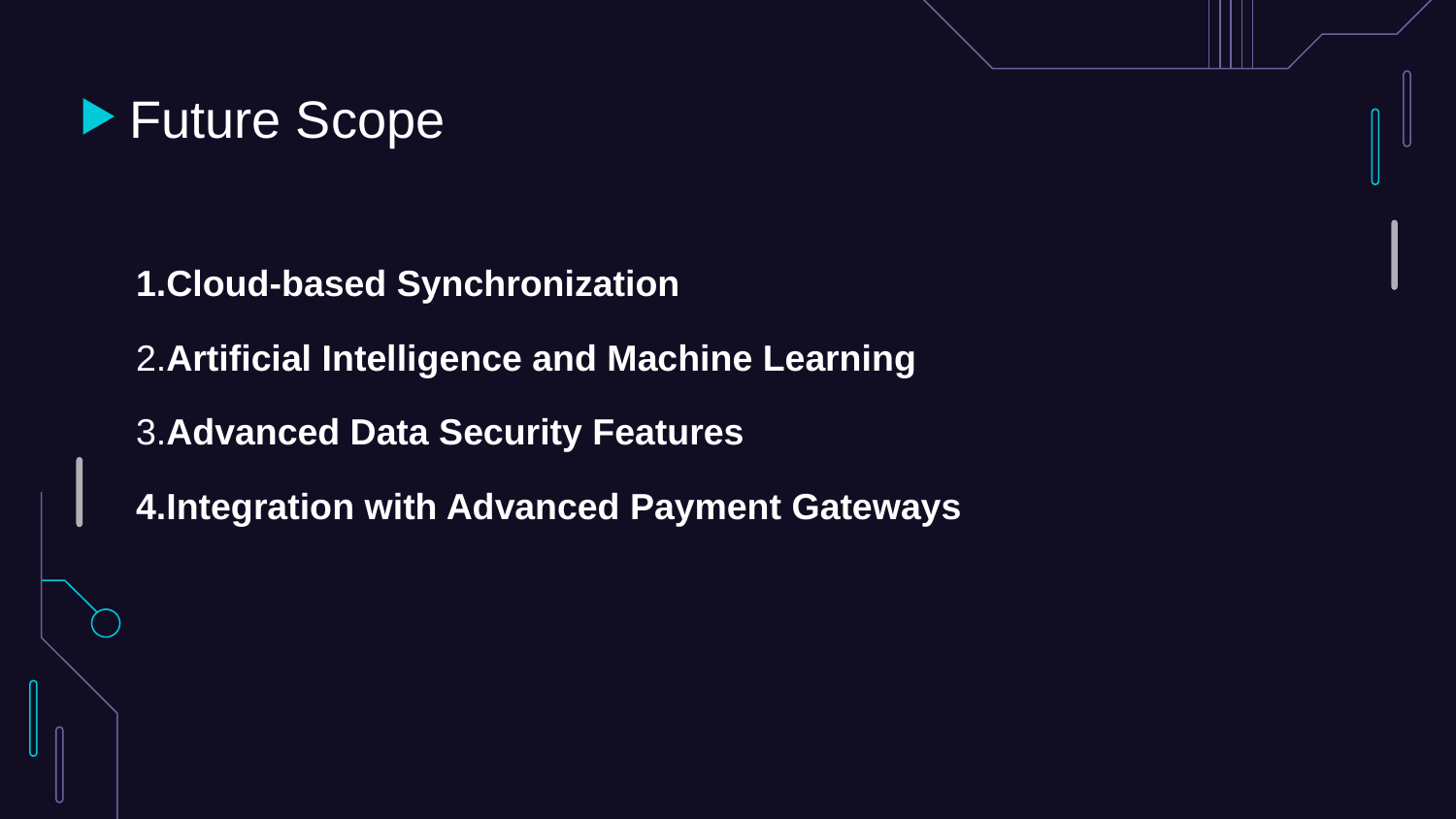

# Future Scope

1.Cloud-based Synchronization
2.Artificial Intelligence and Machine Learning
3.Advanced Data Security Features
4.Integration with Advanced Payment Gateways